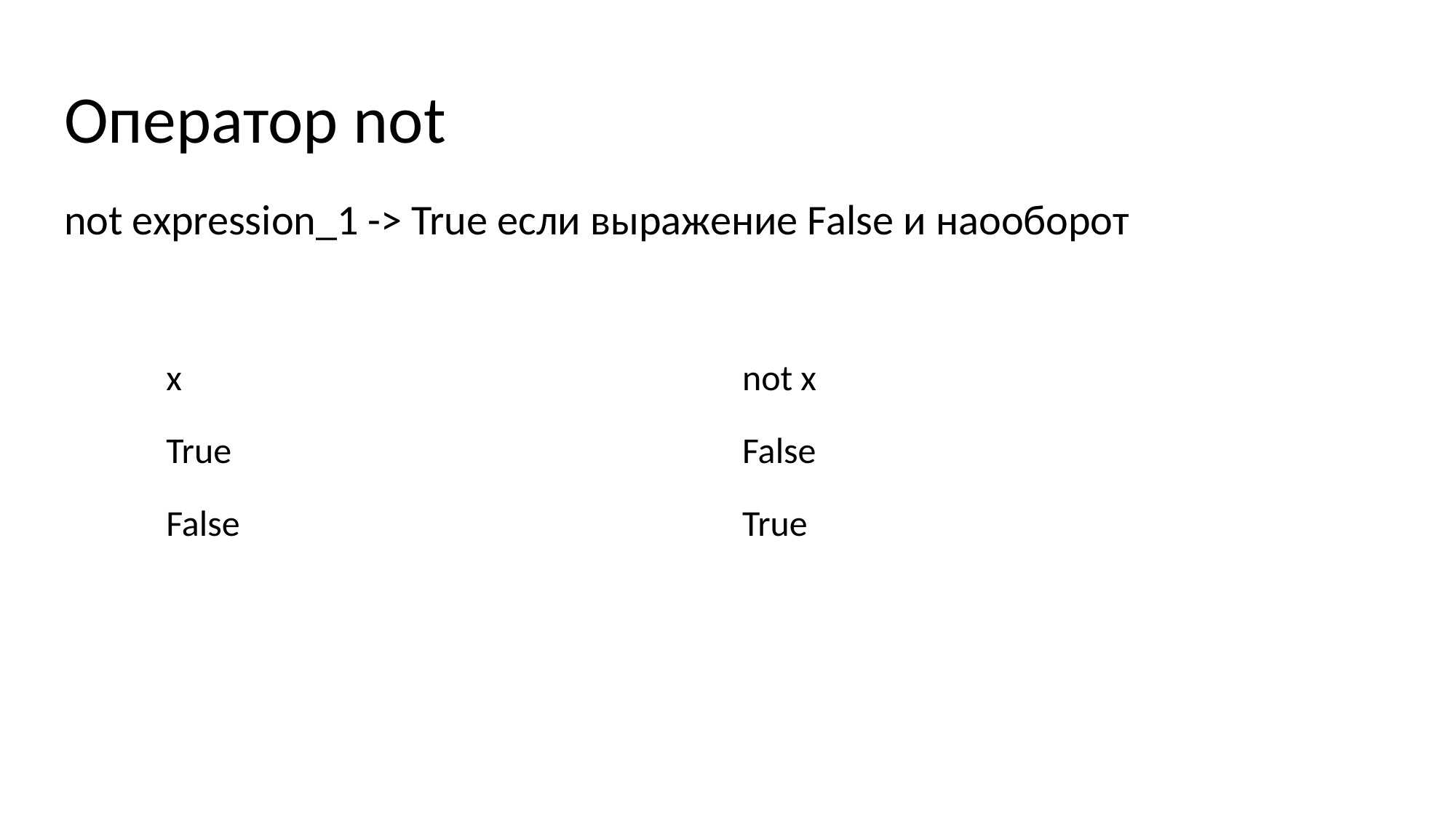

# Оператор not
not expression_1 -> True если выражение False и наооборот
| x | not x |
| --- | --- |
| True | False |
| False | True |